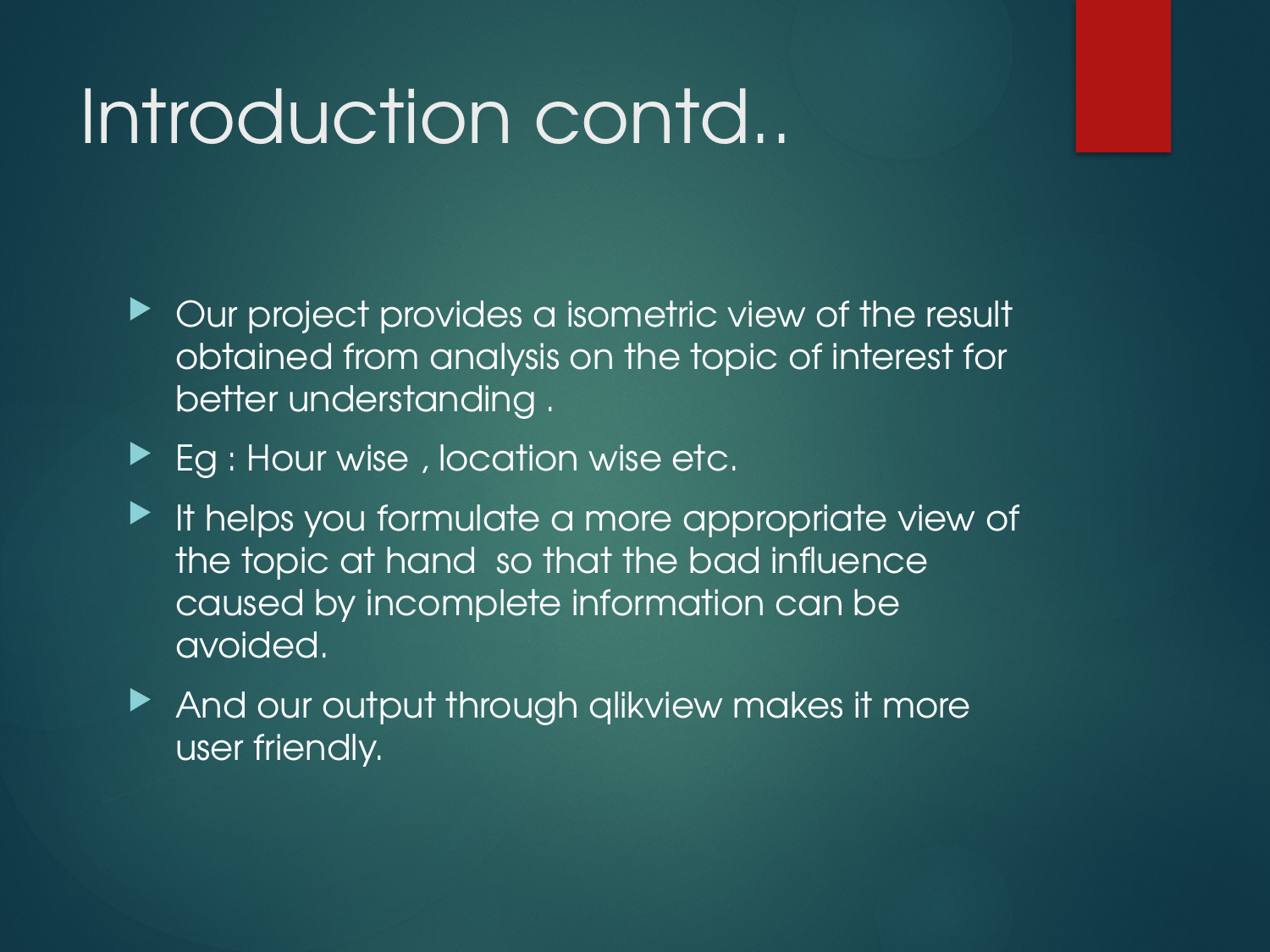

# Introduction contd..
Our project provides a isometric view of the result obtained from analysis on the topic of interest for better understanding .
Eg : Hour wise , location wise etc.
It helps you formulate a more appropriate view of the topic at hand  so that the bad influence caused by incomplete information can be avoided.
And our output through qlikview makes it more user friendly.